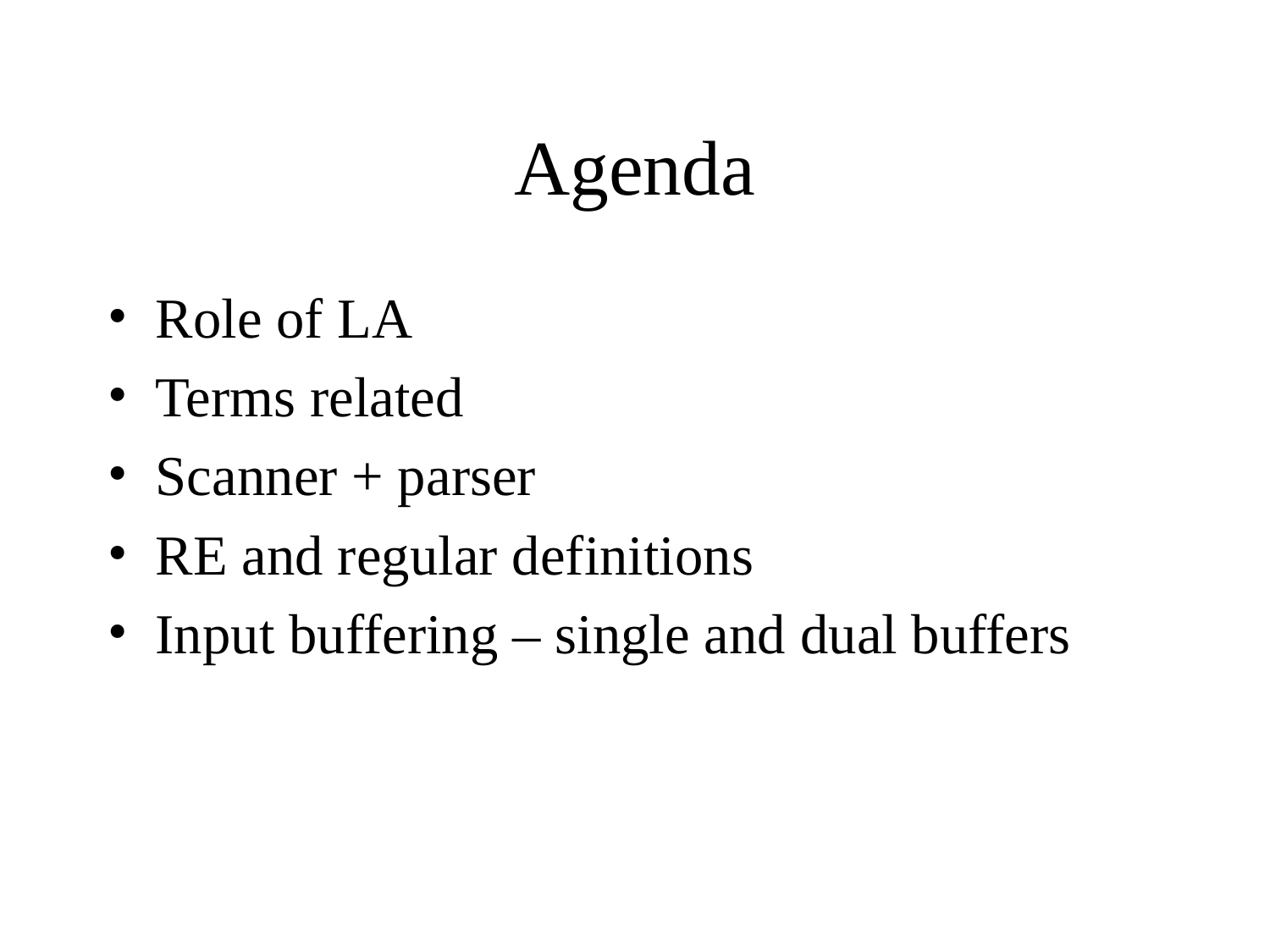

# Agenda
Role of LA
Terms related
Scanner + parser
RE and regular definitions
Input buffering – single and dual buffers